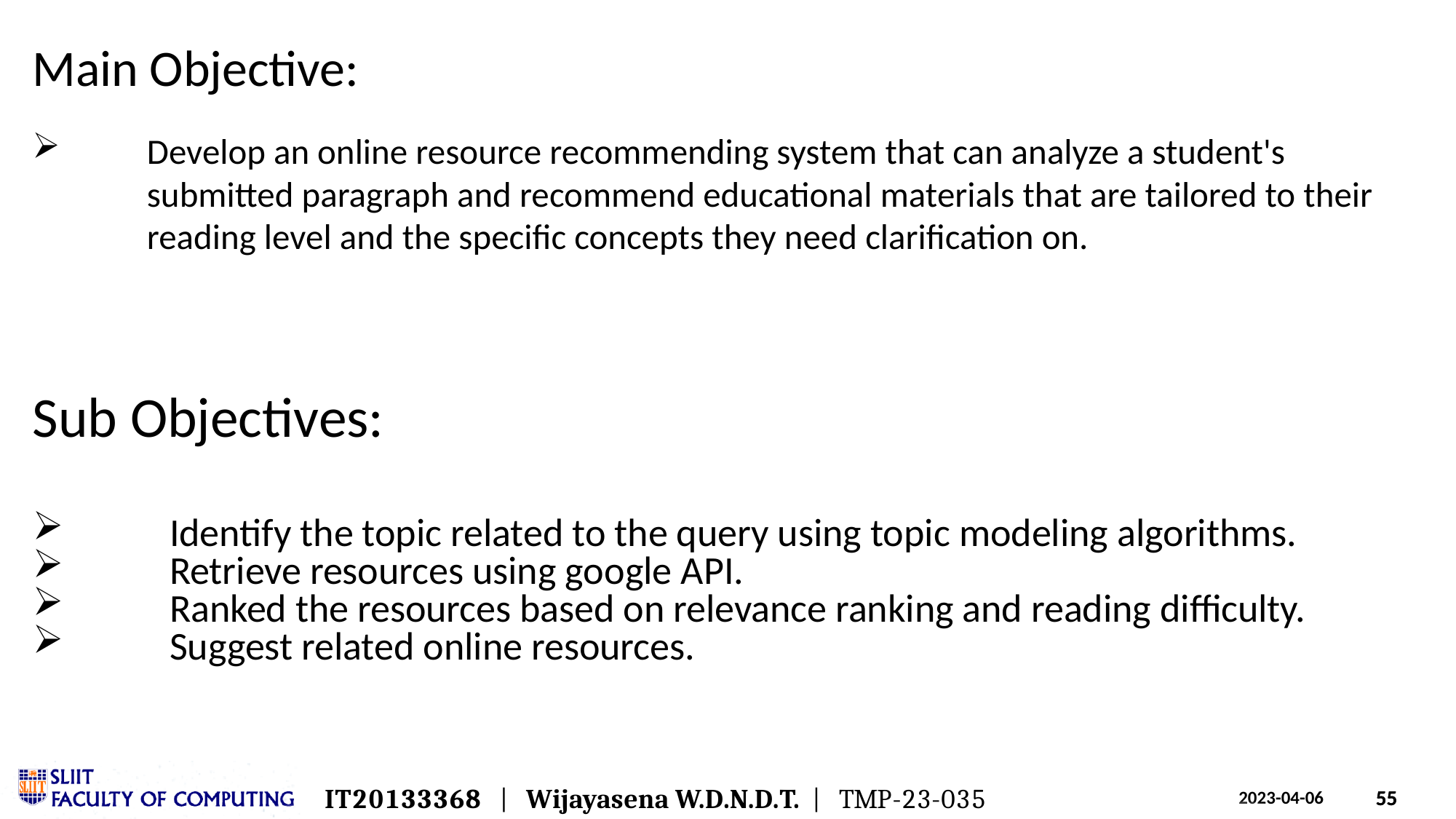

Main Objective:

Develop an online resource recommending system that can analyze a student's submitted paragraph and recommend educational materials that are tailored to their reading level and the specific concepts they need clarification on.

Sub Objectives:

Identify the topic related to the query using topic modeling algorithms.
Retrieve resources using google API.
Ranked the resources based on relevance ranking and reading difficulty.
Suggest related online resources.

IT20133368   |   Wijayasena W.D.N.D.T.  |   TMP-23-035